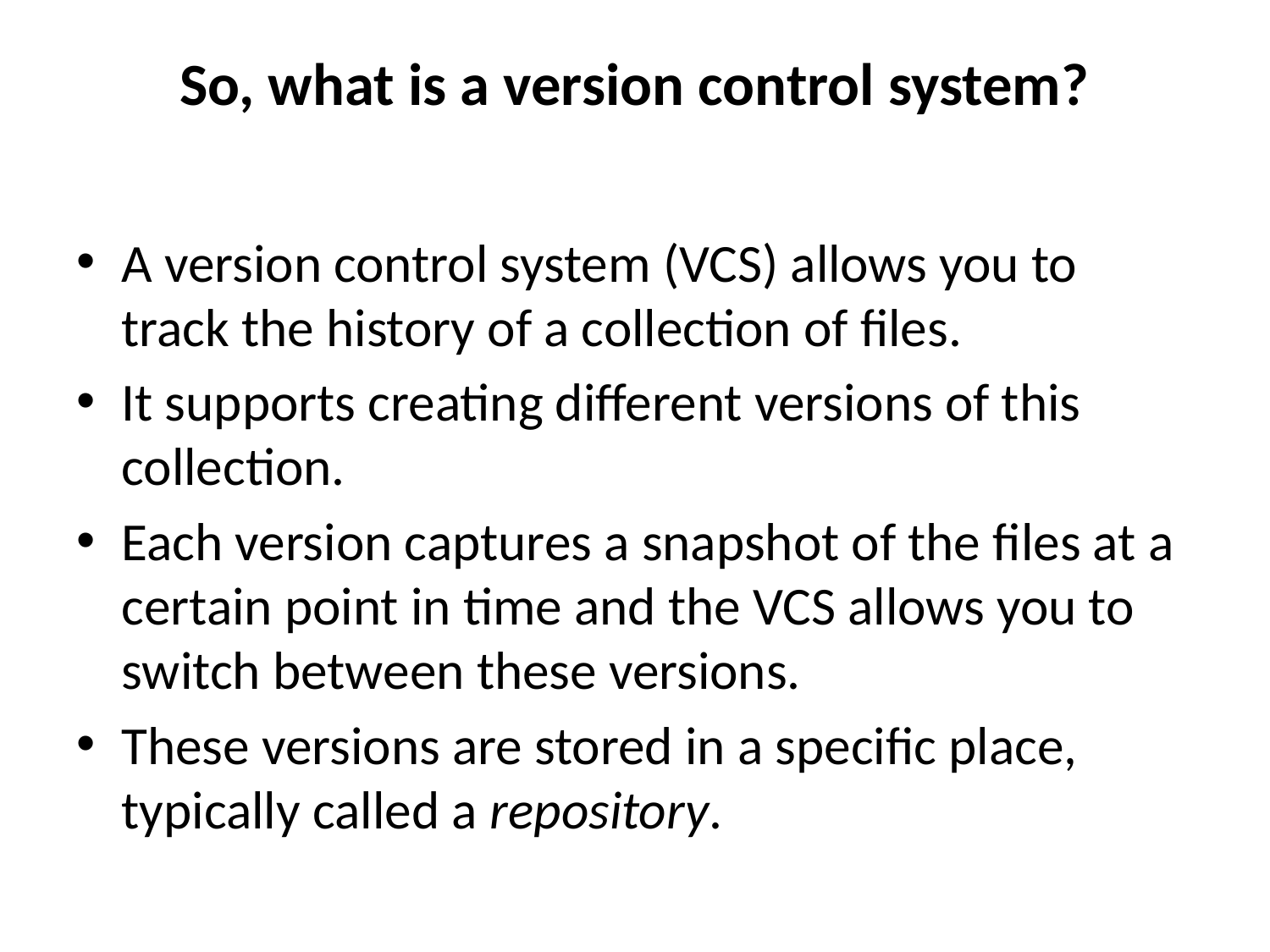

# So, what is a version control system?
A version control system (VCS) allows you to track the history of a collection of files.
It supports creating different versions of this collection.
Each version captures a snapshot of the files at a certain point in time and the VCS allows you to switch between these versions.
These versions are stored in a specific place, typically called a repository.